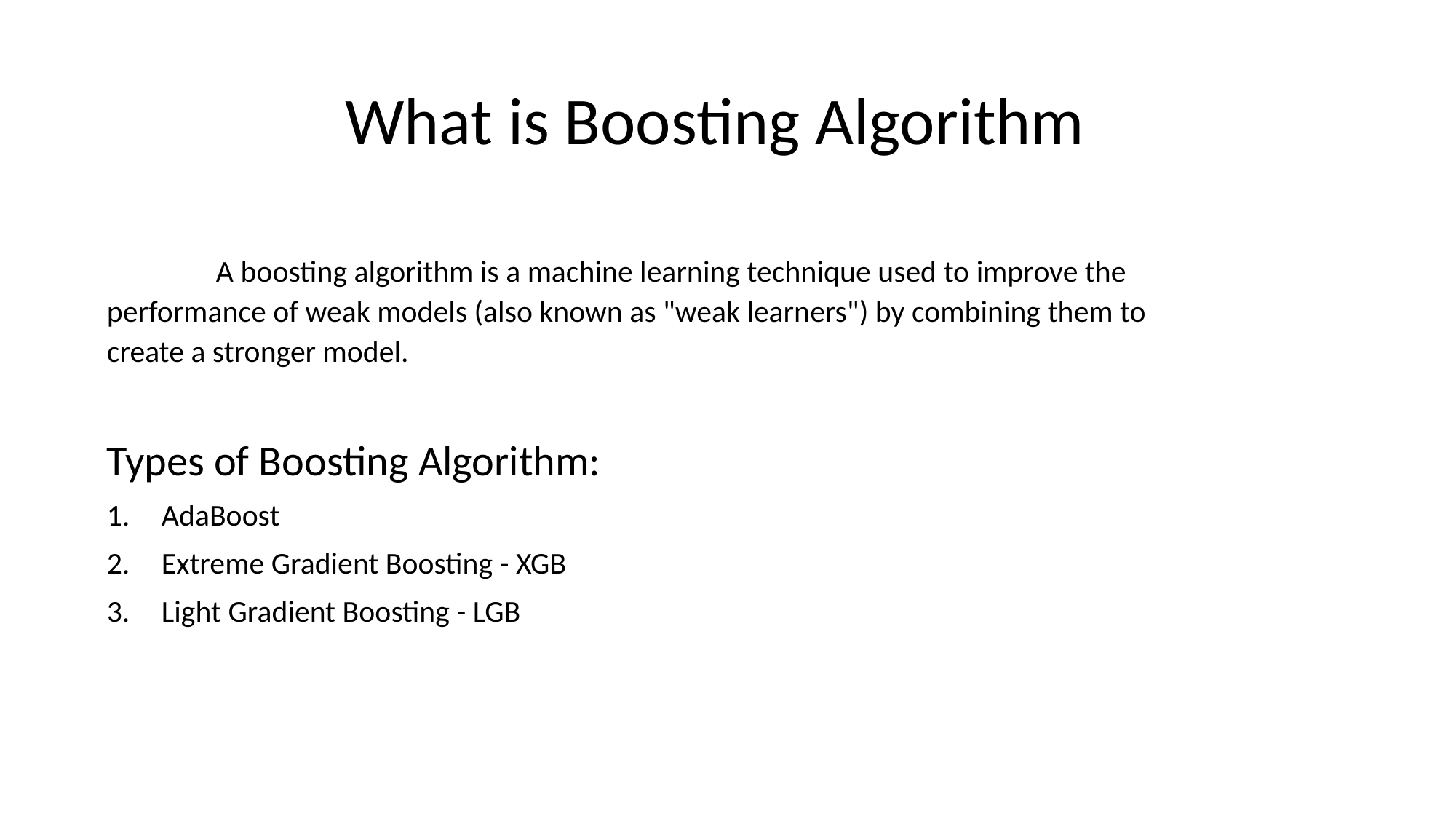

What is Boosting Algorithm
	A boosting algorithm is a machine learning technique used to improve the performance of weak models (also known as "weak learners") by combining them to create a stronger model.

Types of Boosting Algorithm:
AdaBoost
Extreme Gradient Boosting - XGB
Light Gradient Boosting - LGB